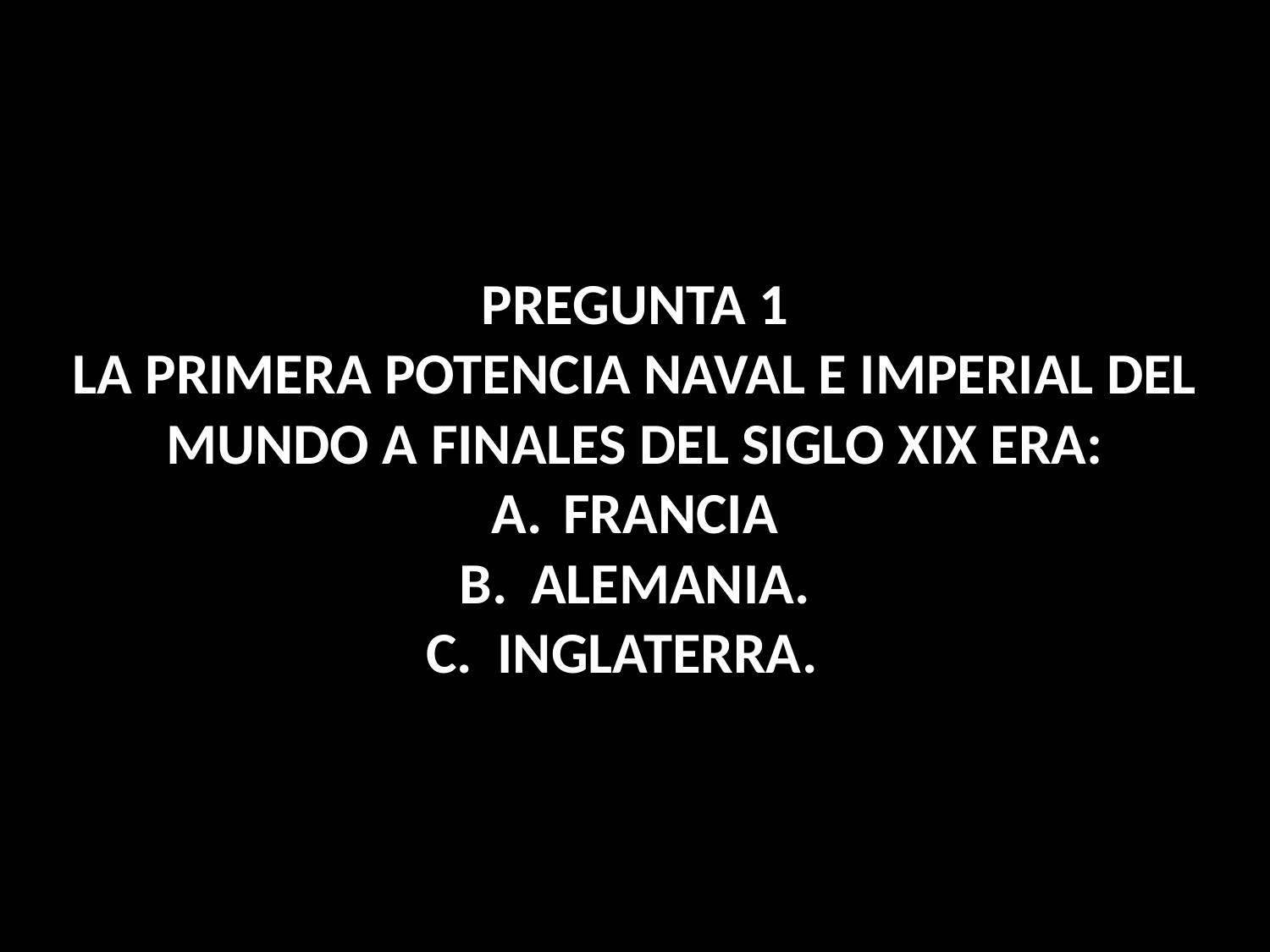

PREGUNTA 1
LA PRIMERA POTENCIA NAVAL E IMPERIAL DEL MUNDO A FINALES DEL SIGLO XIX ERA:
FRANCIA
ALEMANIA.
INGLATERRA.